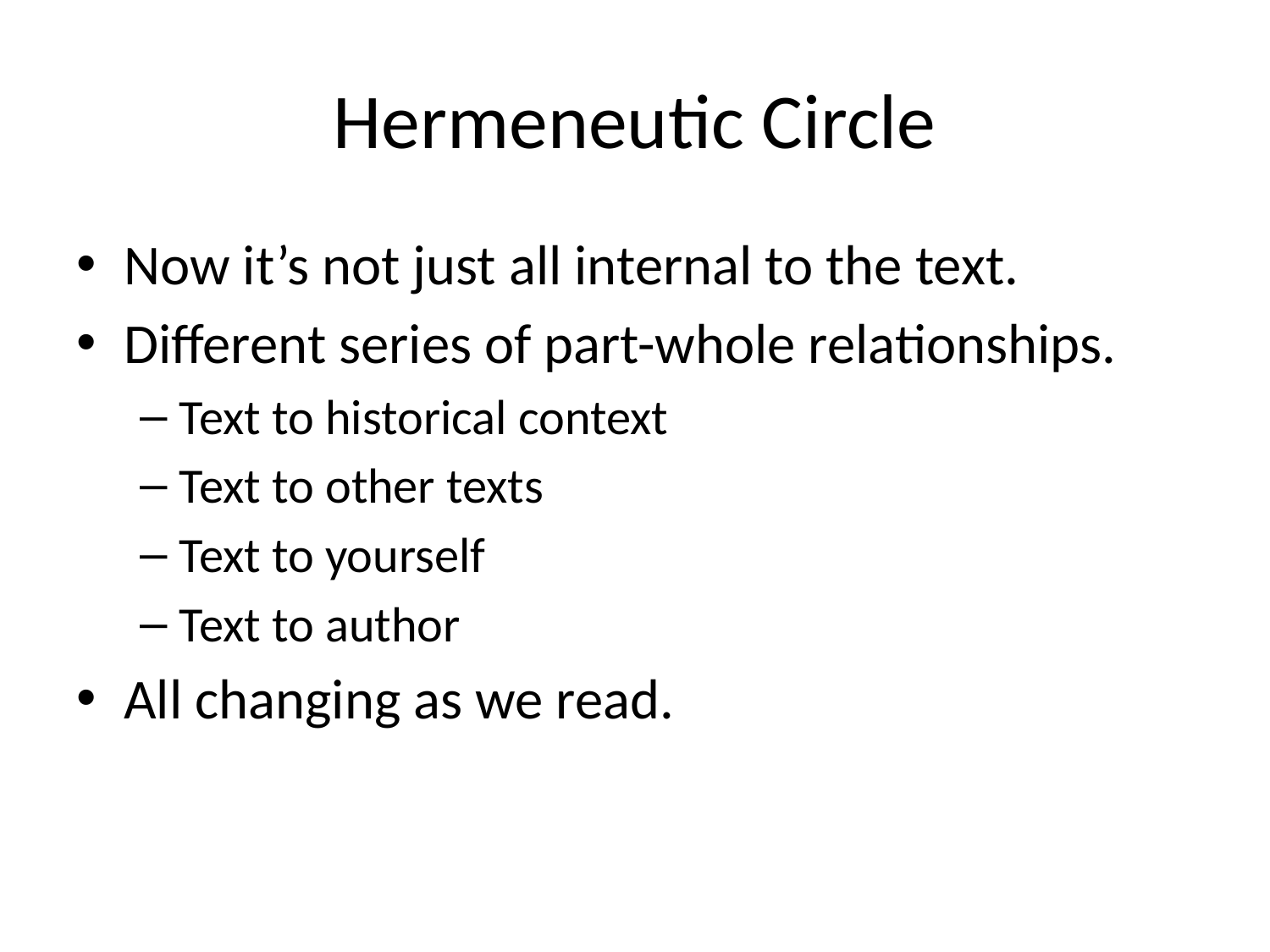

# Hermeneutic Circle
Now it’s not just all internal to the text.
Different series of part-whole relationships.
Text to historical context
Text to other texts
Text to yourself
Text to author
All changing as we read.